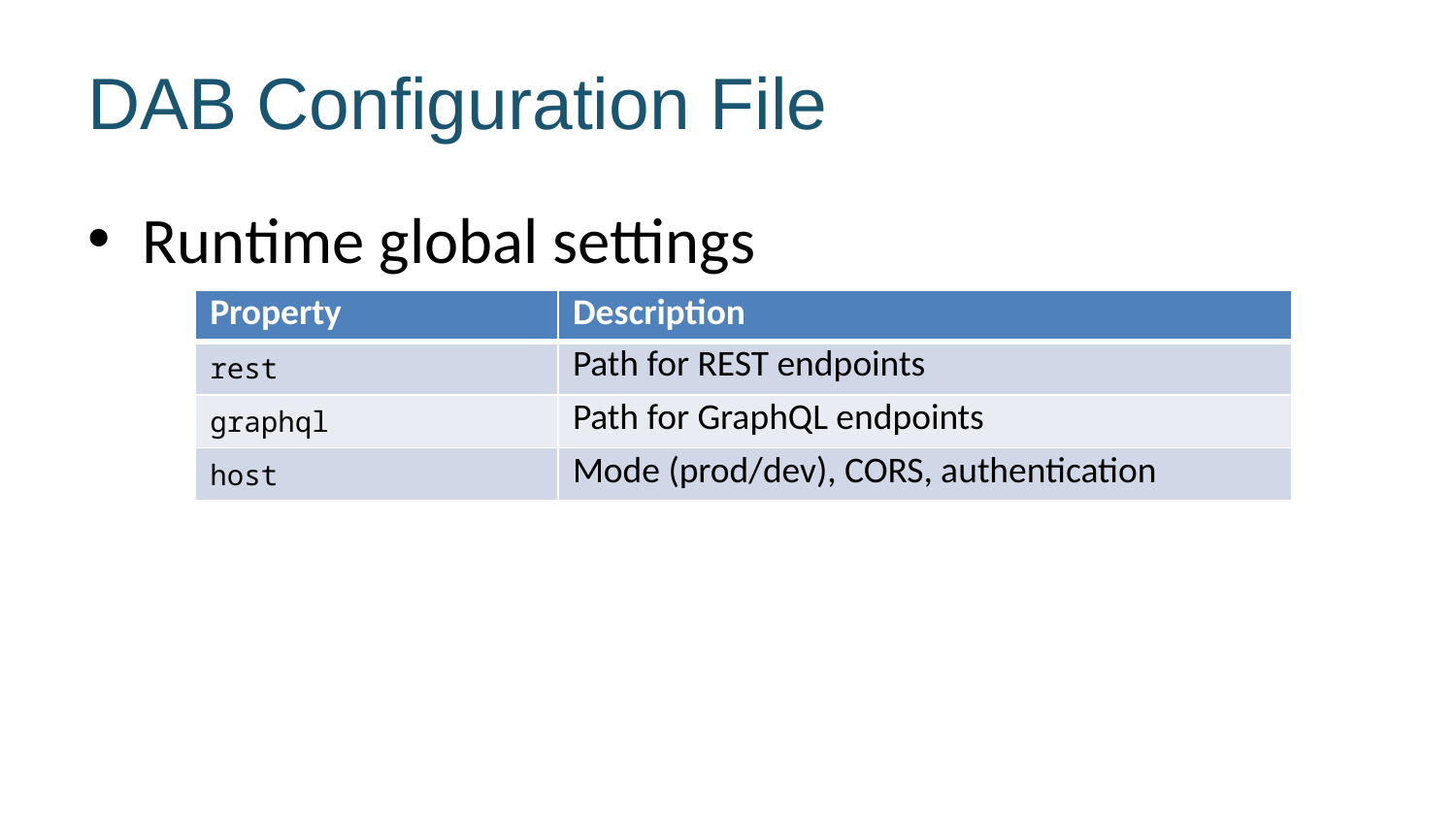

# DAB Configuration File
Runtime global settings
| Property | Description |
| --- | --- |
| rest | Path for REST endpoints |
| graphql | Path for GraphQL endpoints |
| host | Mode (prod/dev), CORS, authentication |